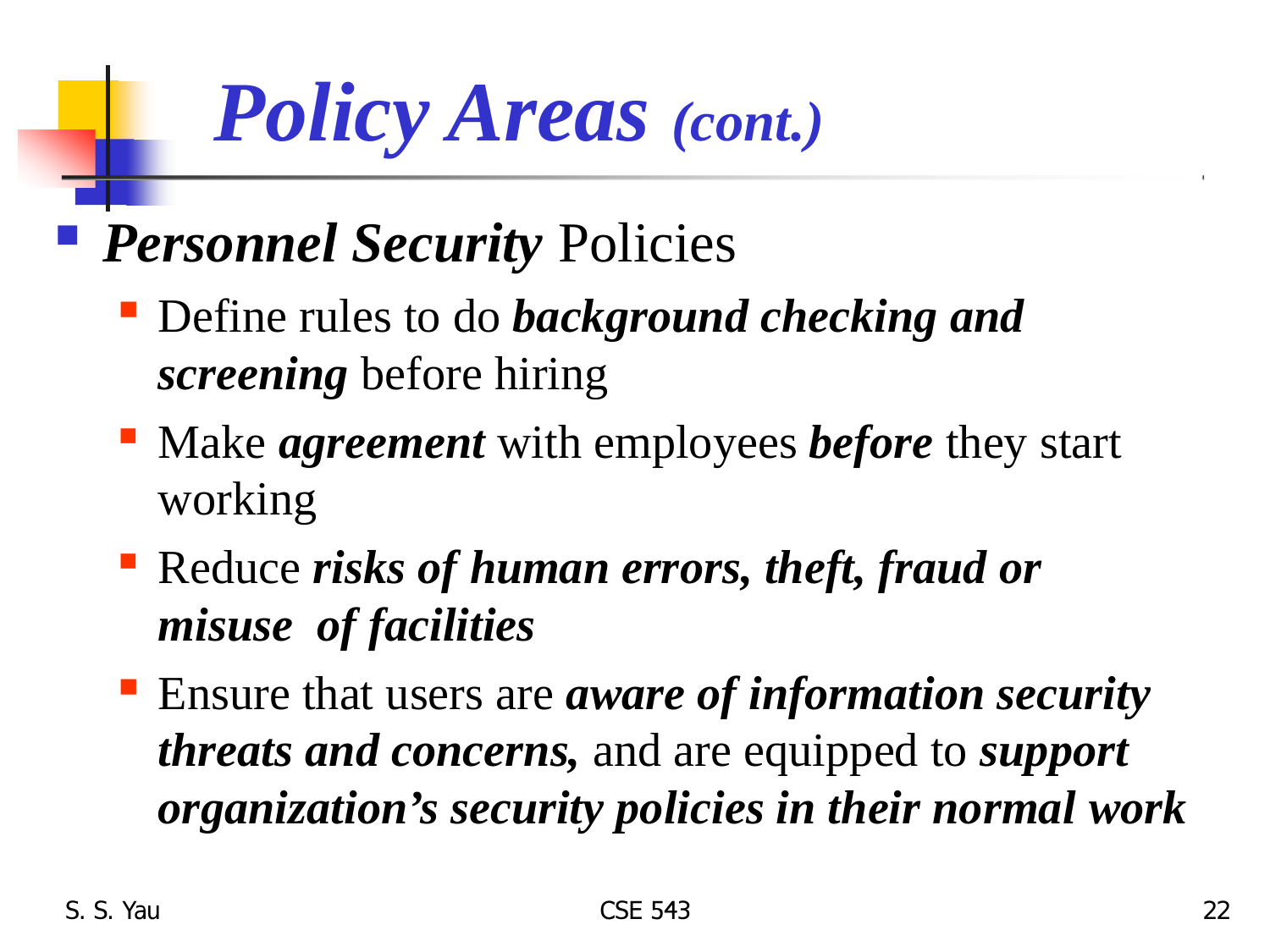

# Policy Areas (cont.)
Personnel Security Policies
Define rules to do background checking and
screening before hiring
Make agreement with employees before they start
working
Reduce risks of human errors, theft, fraud or misuse  of facilities
Ensure that users are aware of information security  threats and concerns, and are equipped to support  organization’s security policies in their normal work
S. S. Yau
CSE 543
22